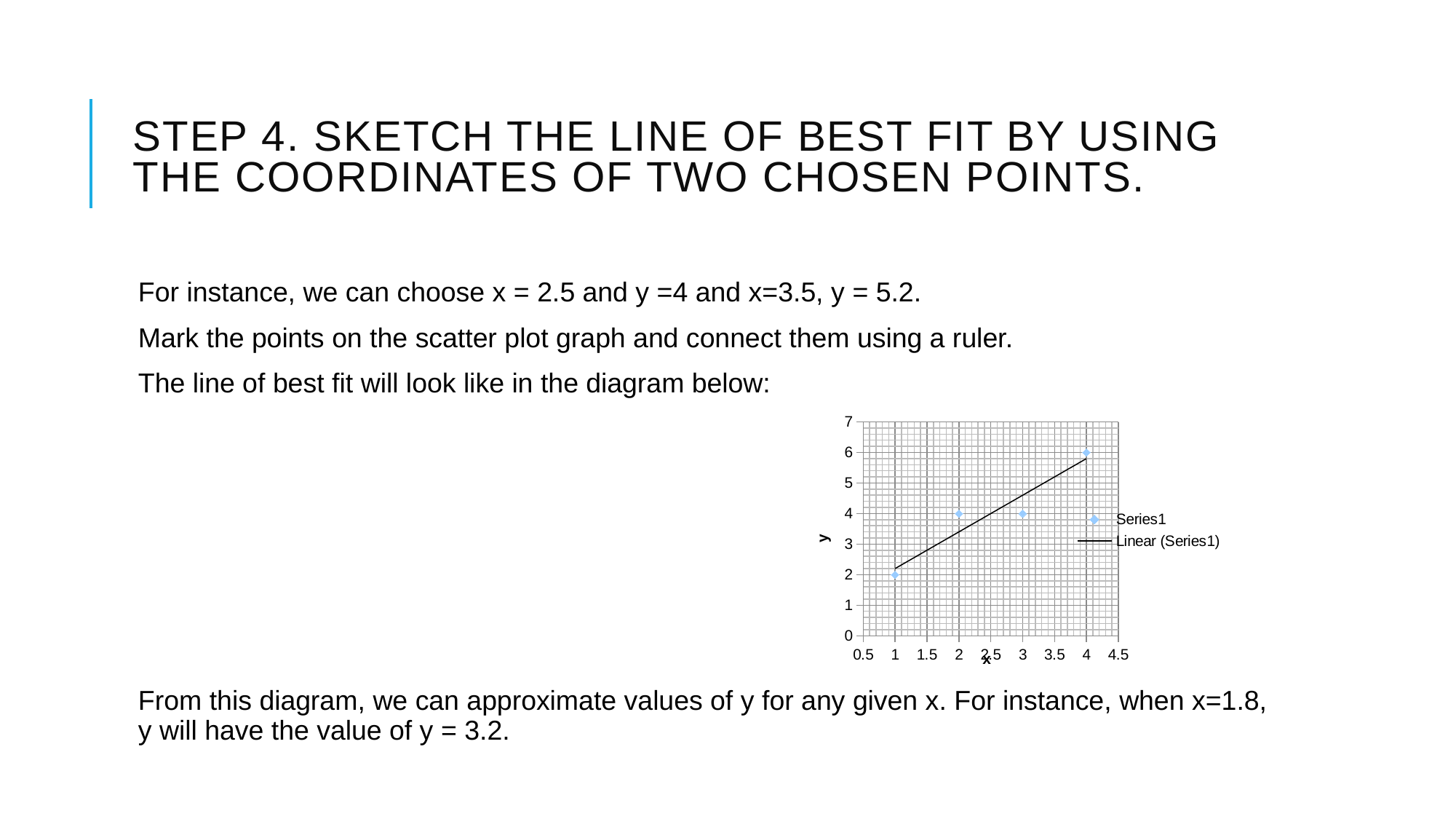

# Step 4. Sketch the line of best fit by using the coordinates of two chosen points.
For instance, we can choose x = 2.5 and y =4 and x=3.5, y = 5.2.
Mark the points on the scatter plot graph and connect them using a ruler.
The line of best fit will look like in the diagram below:

From this diagram, we can approximate values of y for any given x. For instance, when x=1.8, y will have the value of y = 3.2.

### Chart

| Category |  |
|---|---|